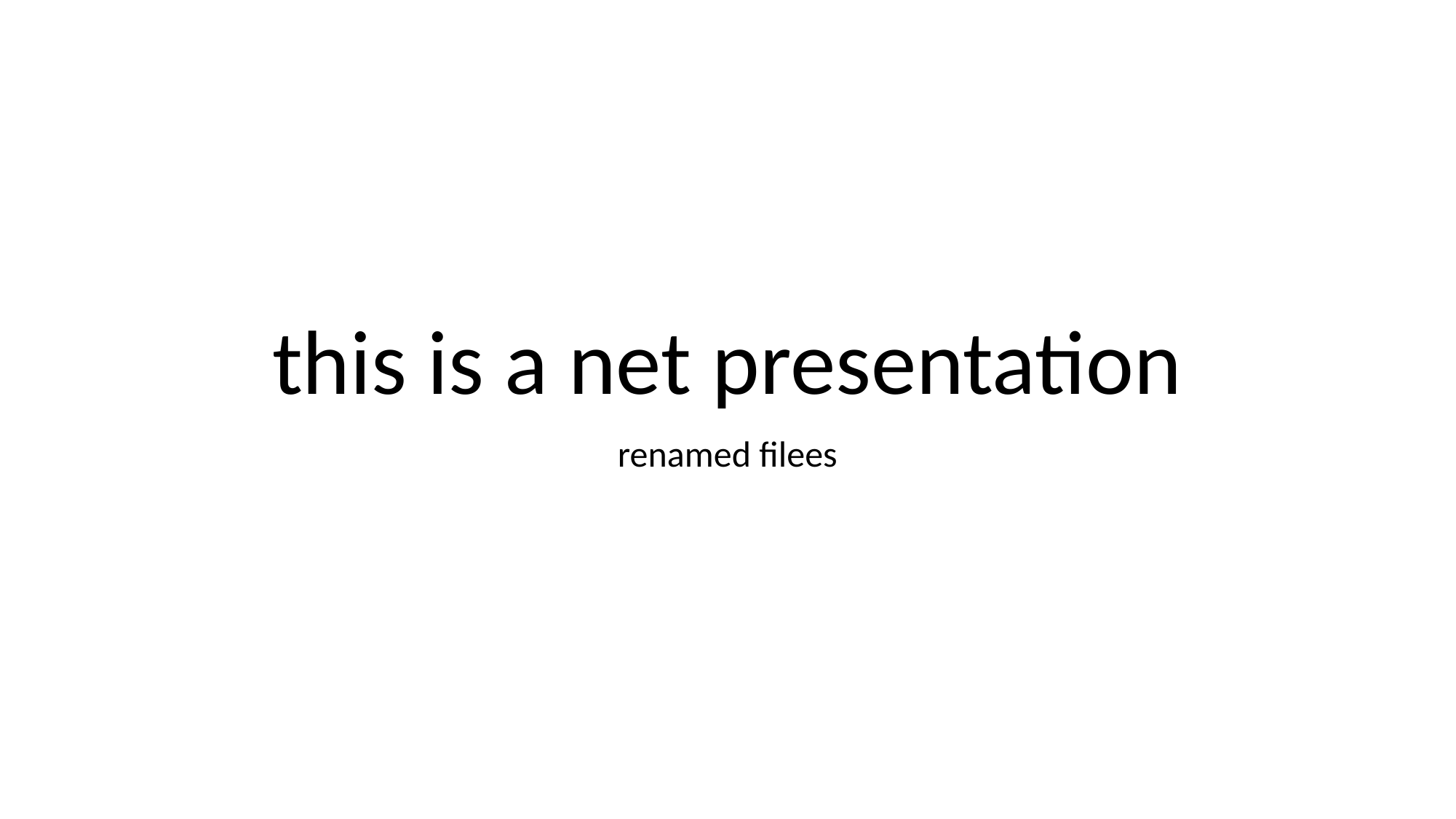

# this is a net presentation
renamed filees